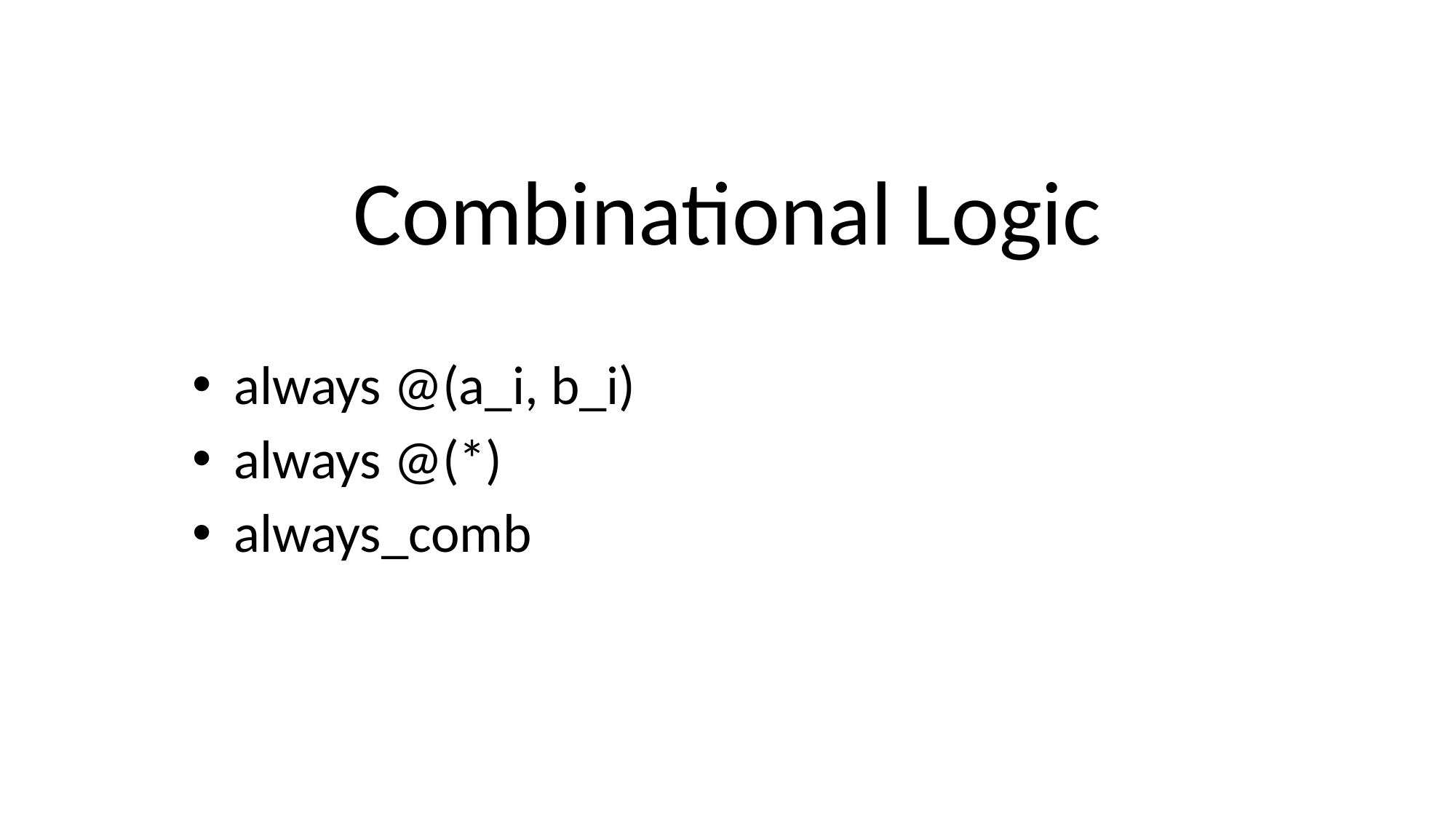

# Combinational Logic

always @(a_i, b_i)
always @(*)
always_comb